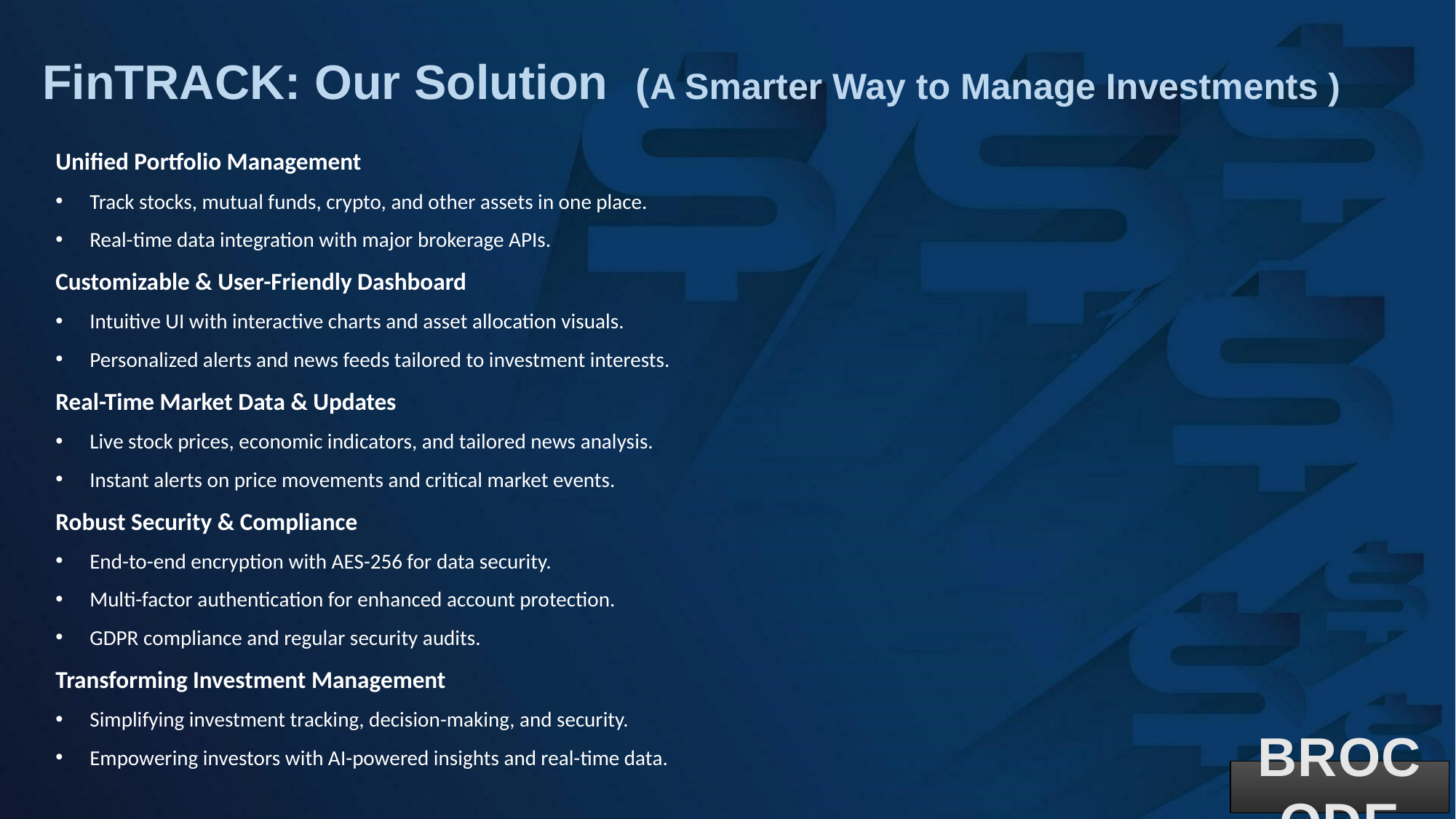

FinTRACK: Our Solution  (A Smarter Way to Manage Investments )
Unified Portfolio Management
Track stocks, mutual funds, crypto, and other assets in one place.
Real-time data integration with major brokerage APIs.
Customizable & User-Friendly Dashboard
Intuitive UI with interactive charts and asset allocation visuals.
Personalized alerts and news feeds tailored to investment interests.
Real-Time Market Data & Updates
Live stock prices, economic indicators, and tailored news analysis.
Instant alerts on price movements and critical market events.
Robust Security & Compliance
End-to-end encryption with AES-256 for data security.
Multi-factor authentication for enhanced account protection.
GDPR compliance and regular security audits.
Transforming Investment Management
Simplifying investment tracking, decision-making, and security.
Empowering investors with AI-powered insights and real-time data.
BROCODE